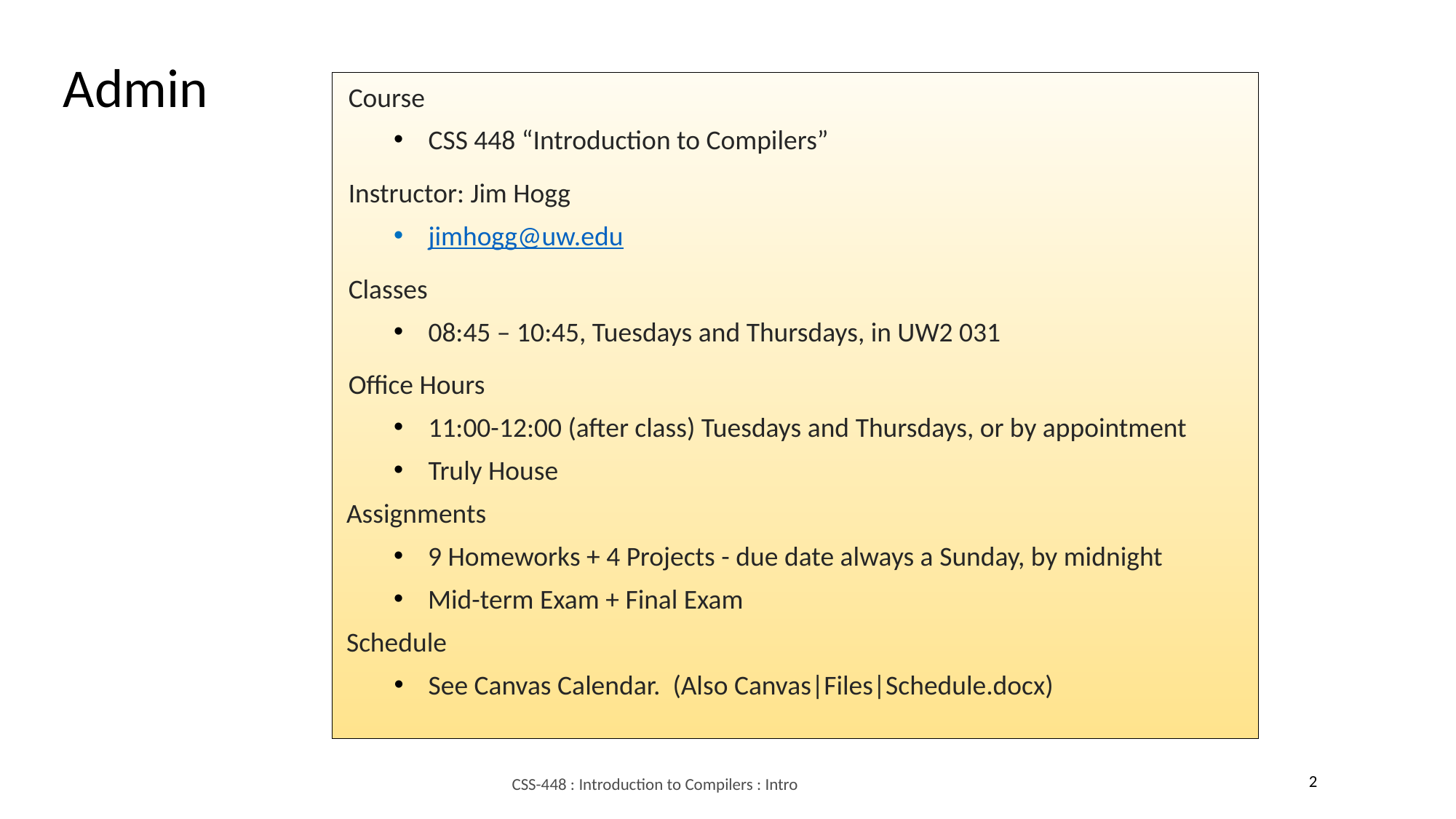

Admin
Course
CSS 448 “Introduction to Compilers”
Instructor: Jim Hogg
jimhogg@uw.edu
Classes
08:45 – 10:45, Tuesdays and Thursdays, in UW2 031
Office Hours
11:00-12:00 (after class) Tuesdays and Thursdays, or by appointment
Truly House
Assignments
9 Homeworks + 4 Projects - due date always a Sunday, by midnight
Mid-term Exam + Final Exam
Schedule
See Canvas Calendar.  (Also Canvas|Files|Schedule.docx)
2
CSS-448 : Introduction to Compilers : Intro